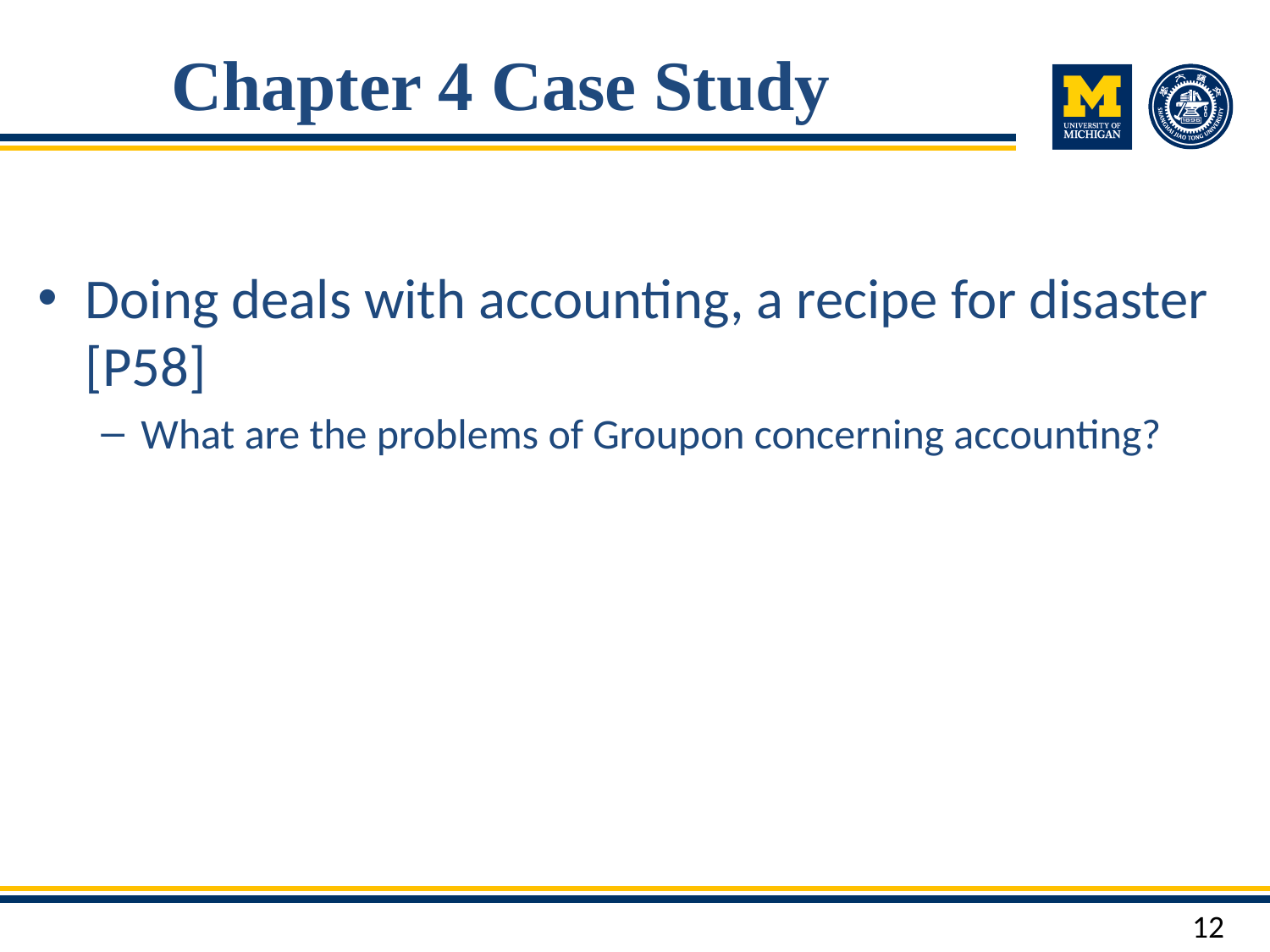

# Chapter 4 Case Study
Doing deals with accounting, a recipe for disaster [P58]
What are the problems of Groupon concerning accounting?